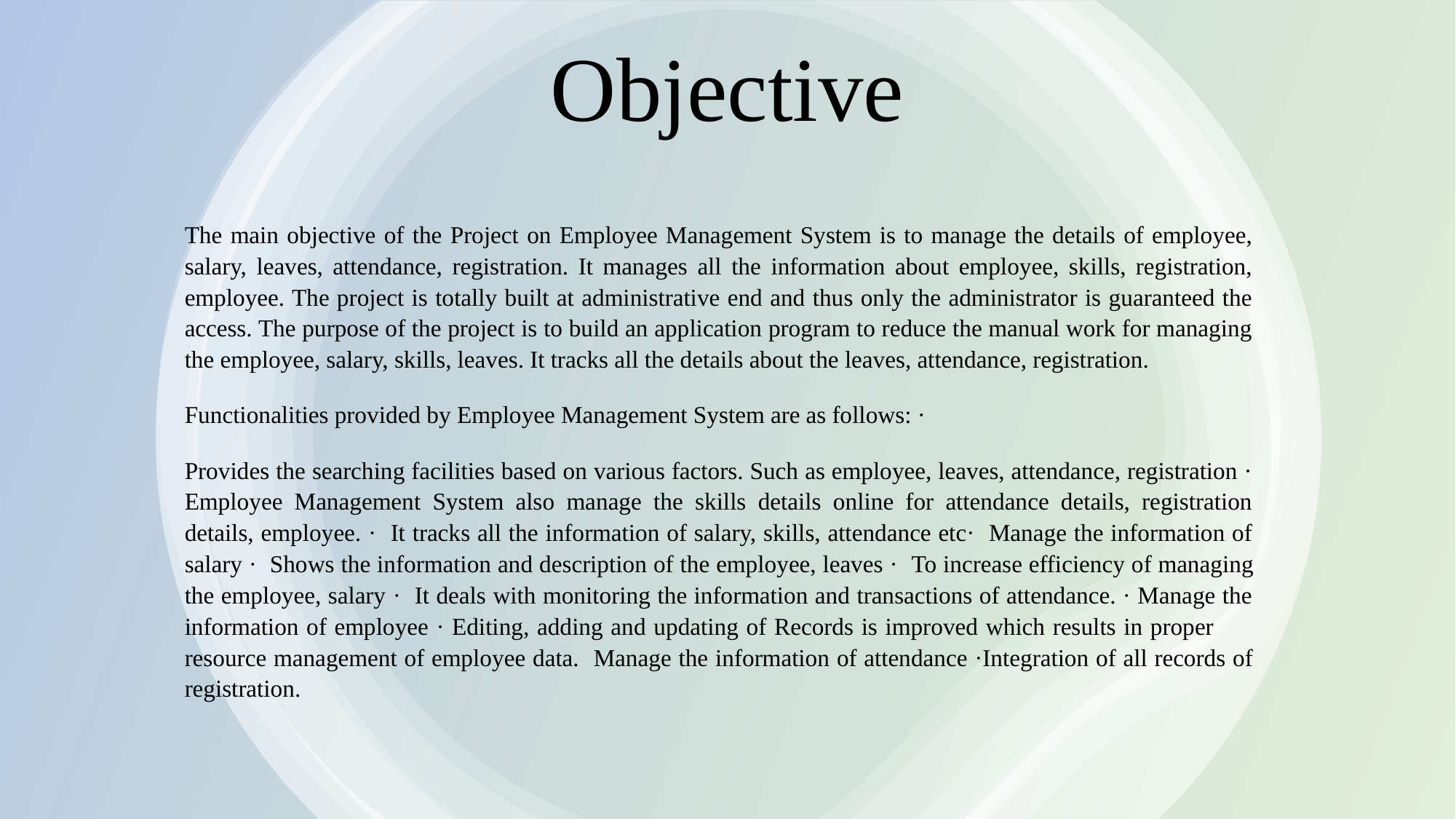

# Objective
The main objective of the Project on Employee Management System is to manage the details of employee, salary, leaves, attendance, registration. It manages all the information about employee, skills, registration, employee. The project is totally built at administrative end and thus only the administrator is guaranteed the access. The purpose of the project is to build an application program to reduce the manual work for managing the employee, salary, skills, leaves. It tracks all the details about the leaves, attendance, registration.
Functionalities provided by Employee Management System are as follows: ·
Provides the searching facilities based on various factors. Such as employee, leaves, attendance, registration · Employee Management System also manage the skills details online for attendance details, registration details, employee. ·  It tracks all the information of salary, skills, attendance etc·  Manage the information of salary ·  Shows the information and description of the employee, leaves ·  To increase efficiency of managing the employee, salary ·  It deals with monitoring the information and transactions of attendance. · Manage the information of employee · Editing, adding and updating of Records is improved which results in proper      resource management of employee data.  Manage the information of attendance ·Integration of all records of registration.